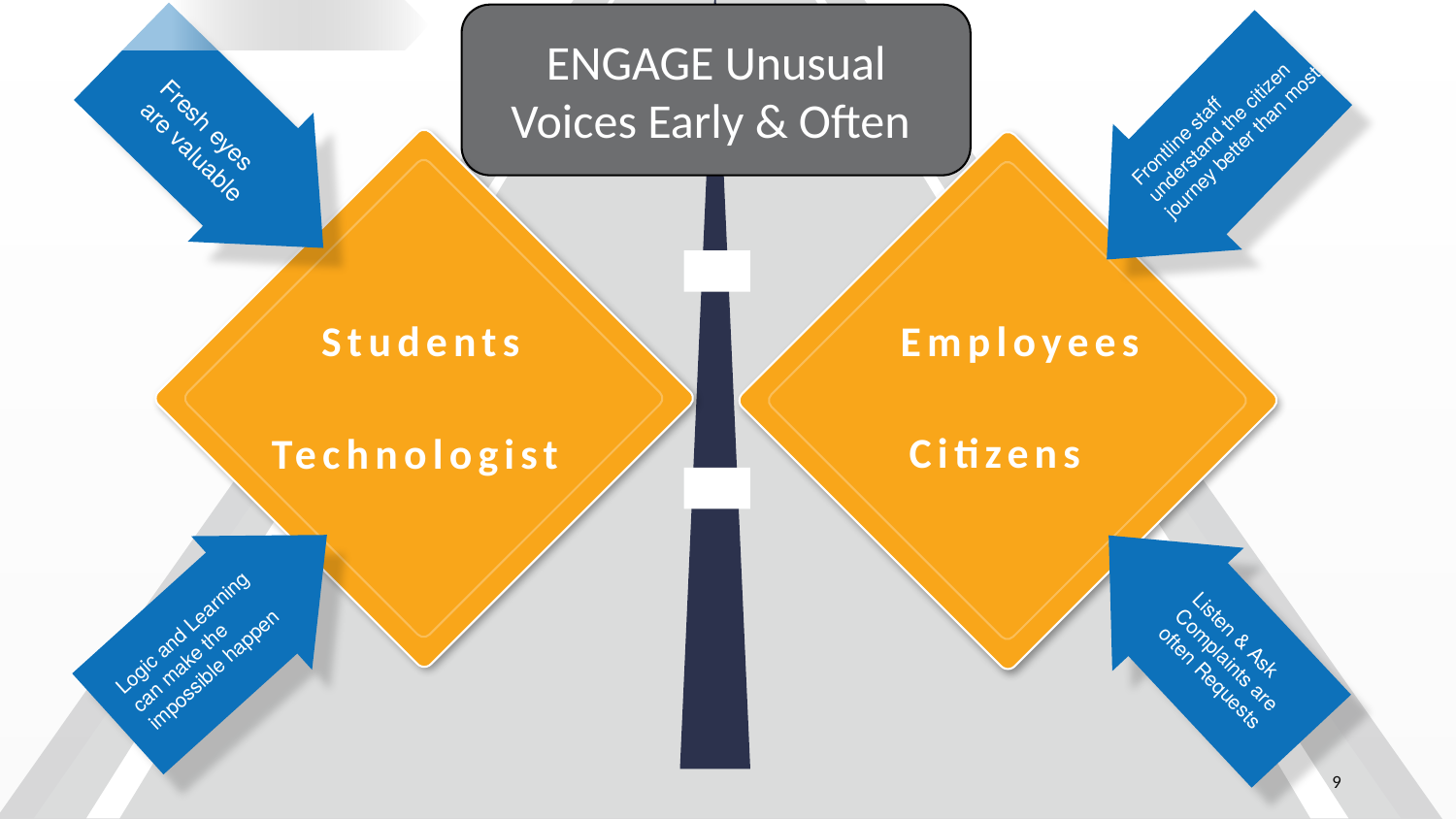

# ENGAGE Unusual Voices Early and Often

ENGAGE Unusual Voices Early & Often

Frontline staff understand the citizen journey better than most.

Listen & Ask
Complaints are often Requests

Fresh eyes are valuable
Logic and Learning can make the impossible happen

Students
Employees
Citizens
Technologist

9